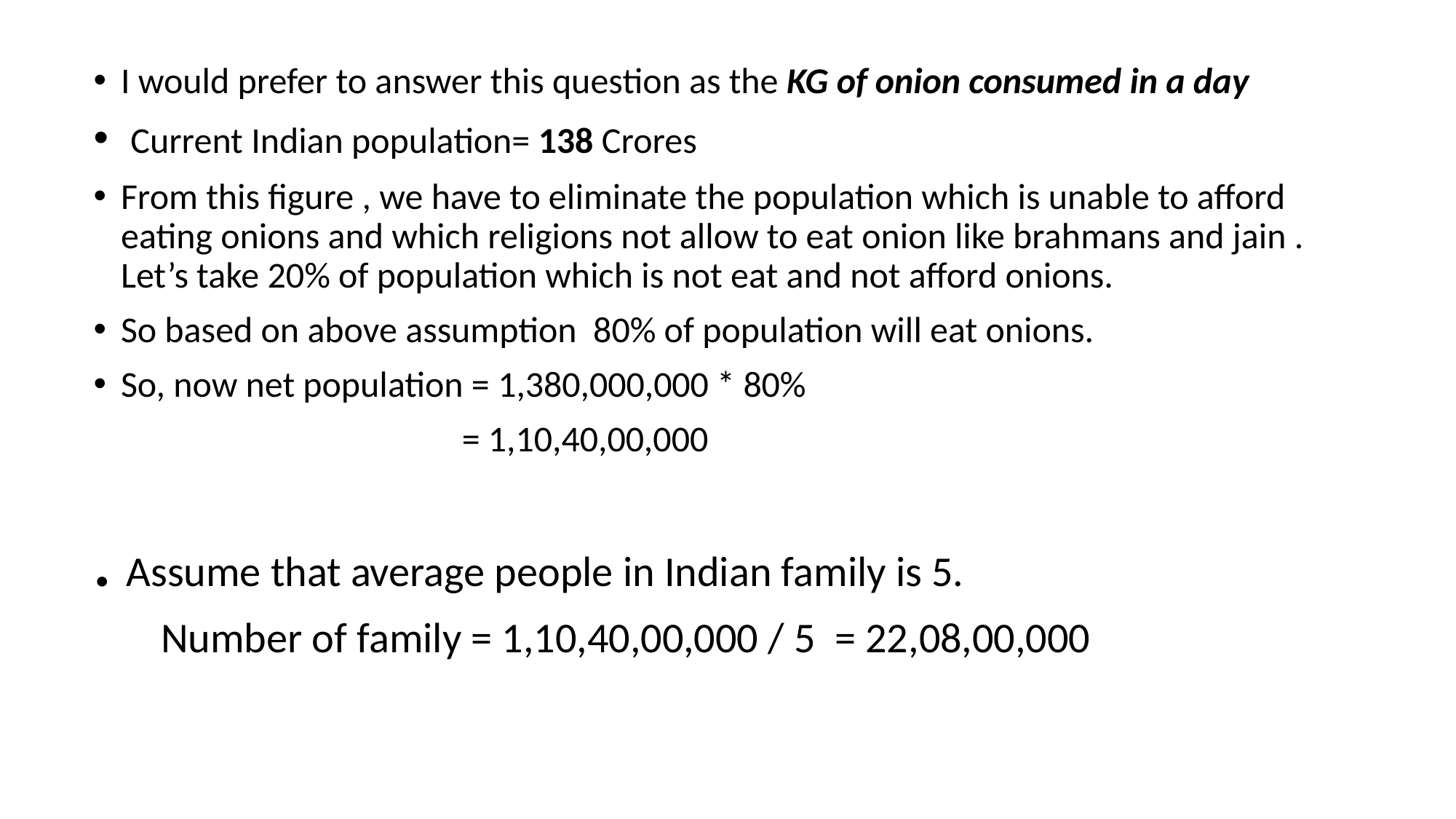

I would prefer to answer this question as the KG of onion consumed in a day
 Current Indian population= 138 Crores
From this figure , we have to eliminate the population which is unable to afford eating onions and which religions not allow to eat onion like brahmans and jain . Let’s take 20% of population which is not eat and not afford onions.
So based on above assumption  80% of population will eat onions.
So, now net population = 1,380,000,000 * 80%
                                             = 1,10,40,00,000
‬
. Assume that average people in Indian family is 5.
       Number of family = 1,10,40,00,000 / 5  = 22,08,00,000